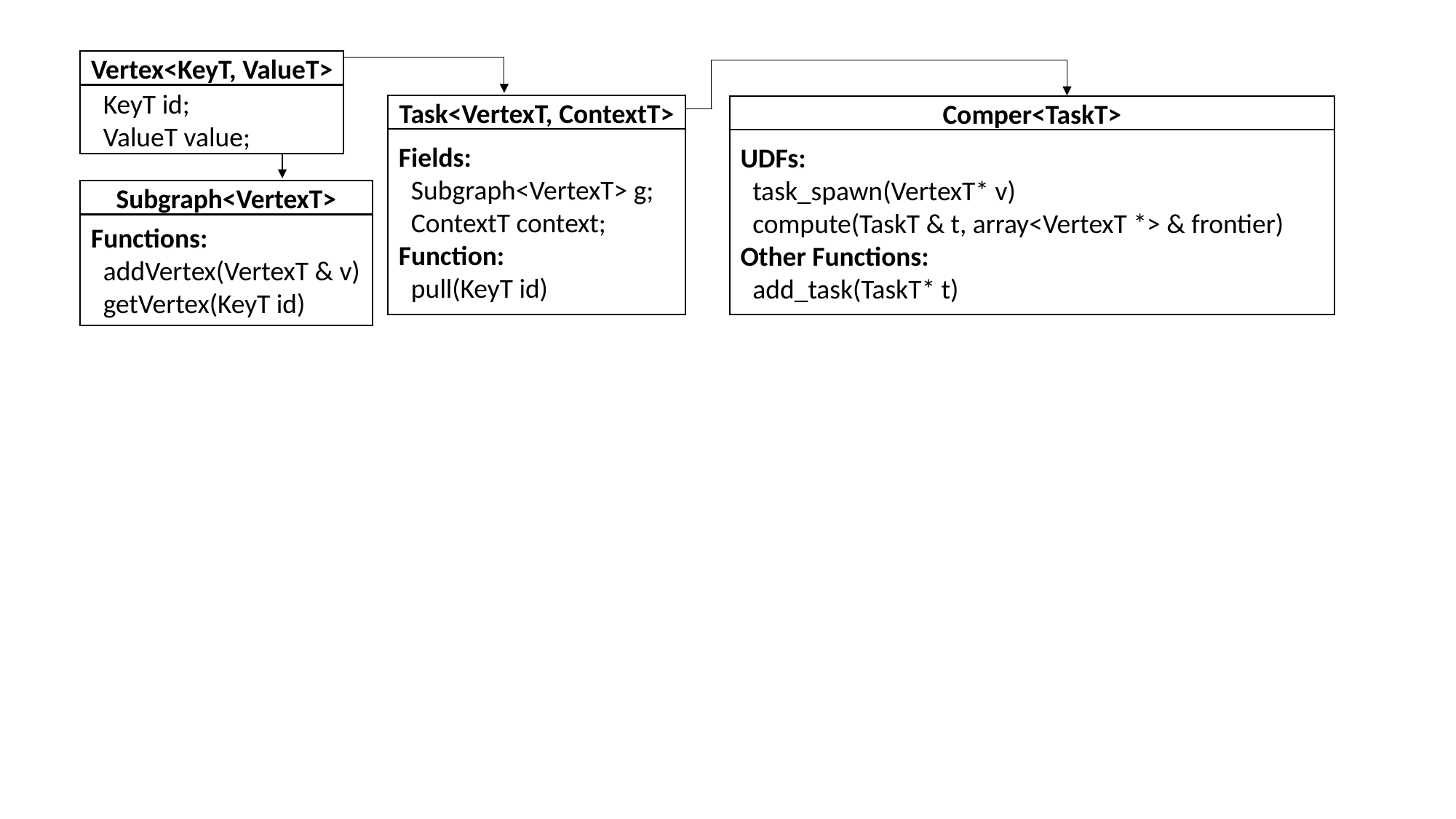

Vertex<KeyT, ValueT>
  KeyT id;
  ValueT value;
Task<VertexT, ContextT>
Comper<TaskT>
Fields:
  Subgraph<VertexT> g;
  ContextT context;
Function:
  pull(KeyT id)
UDFs:
  task_spawn(VertexT* v)
  compute(TaskT & t, array<VertexT *> & frontier)
Other Functions:
  add_task(TaskT* t)
Subgraph<VertexT>
Functions:
  addVertex(VertexT & v)
  getVertex(KeyT id)